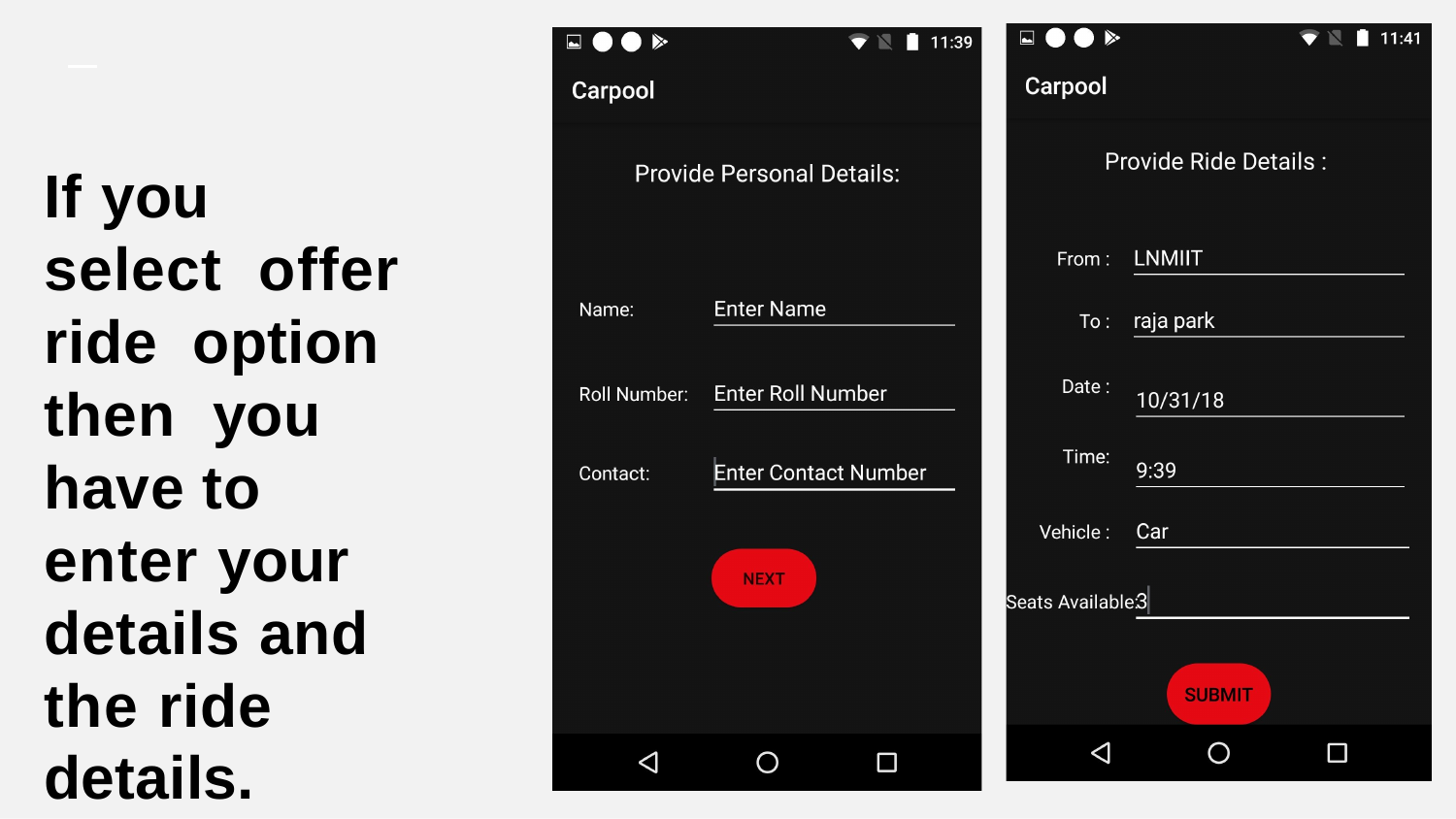

If you select  offer ride  option then  you have to  enter your  details and  the ride  details.